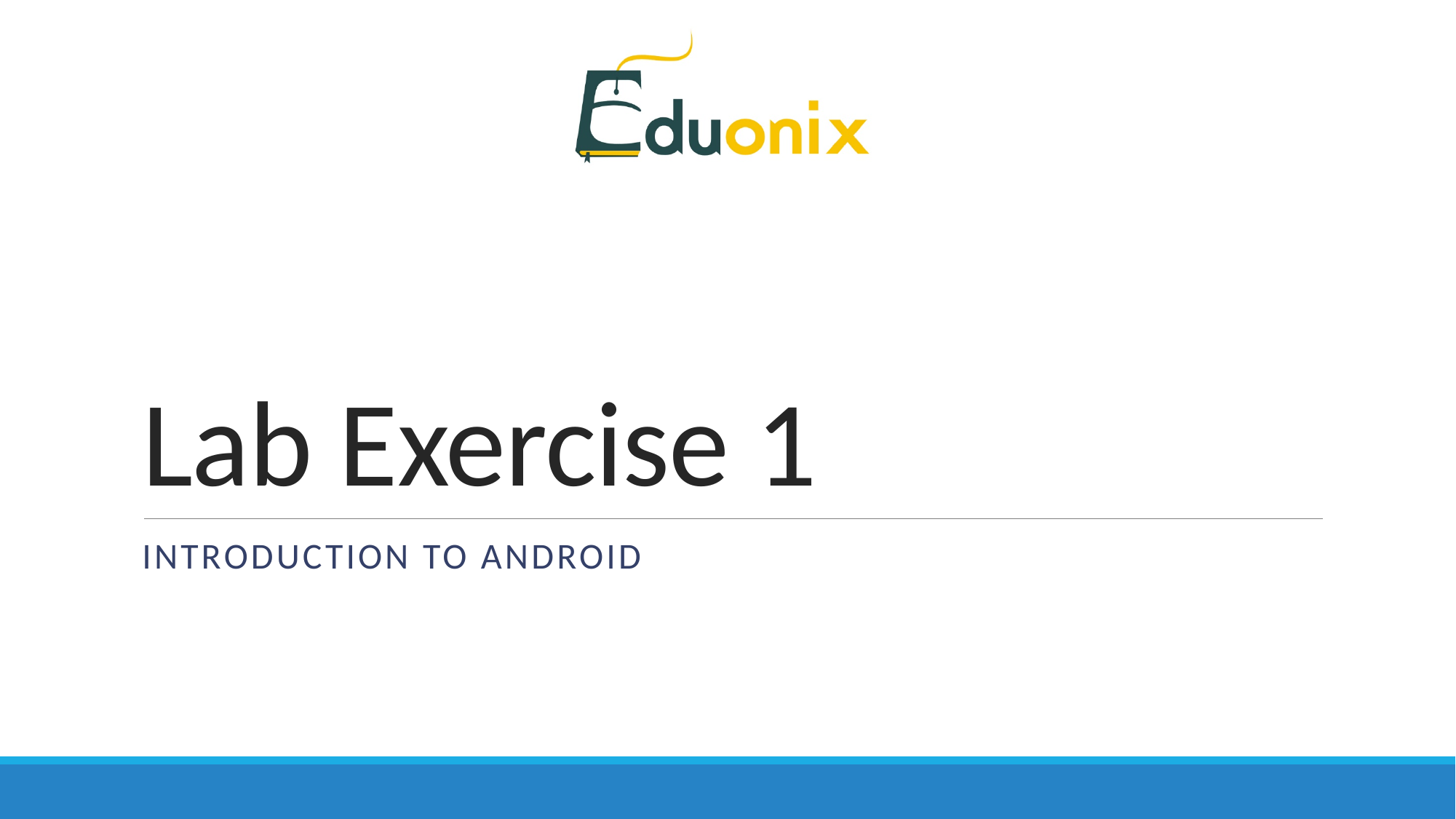

# Lab Exercise 1
Introduction to Android